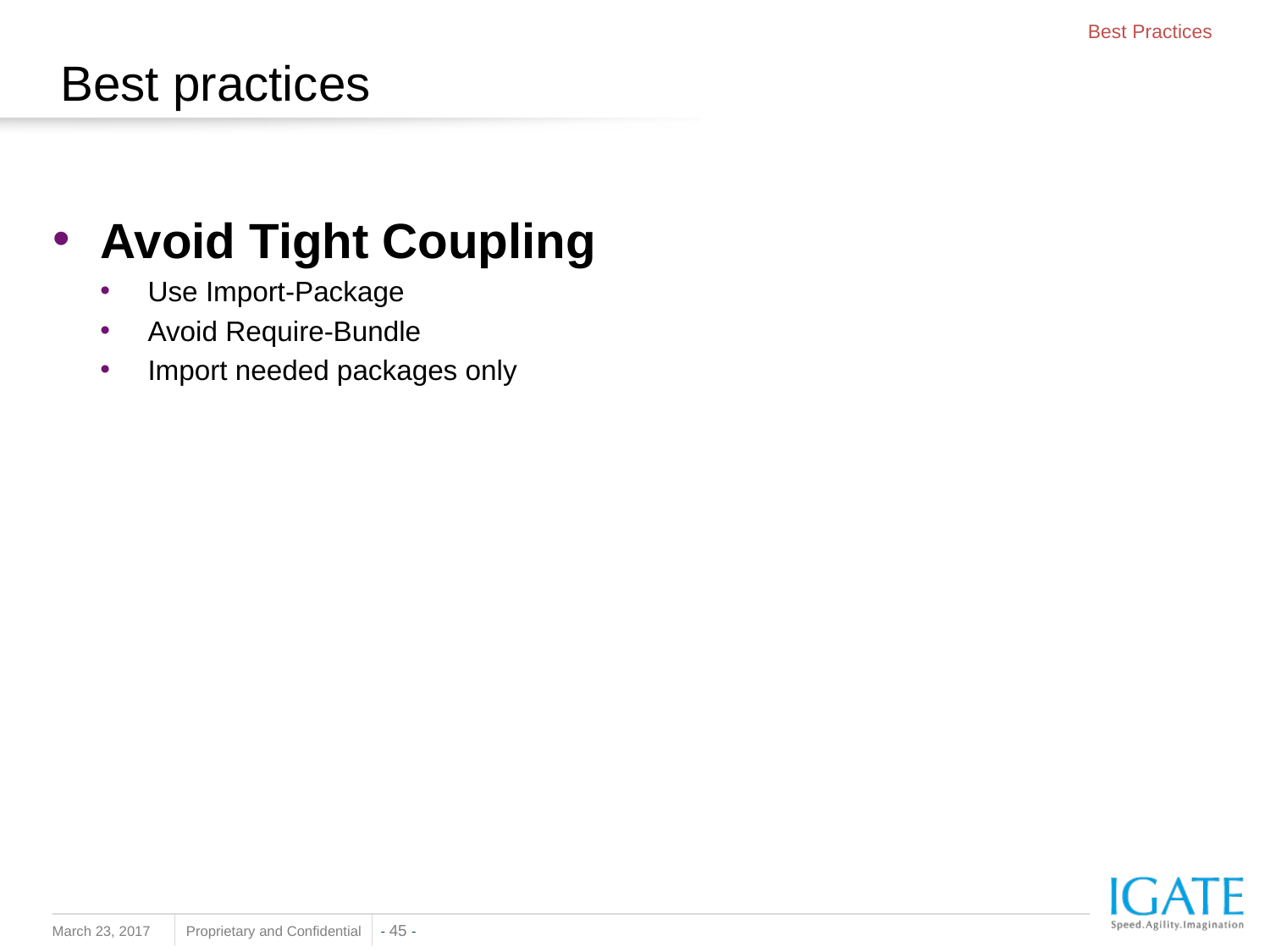

Best Practices

# Best practices

Avoid Tight Coupling
Use Import-Package
Avoid Require-Bundle
Import needed packages only